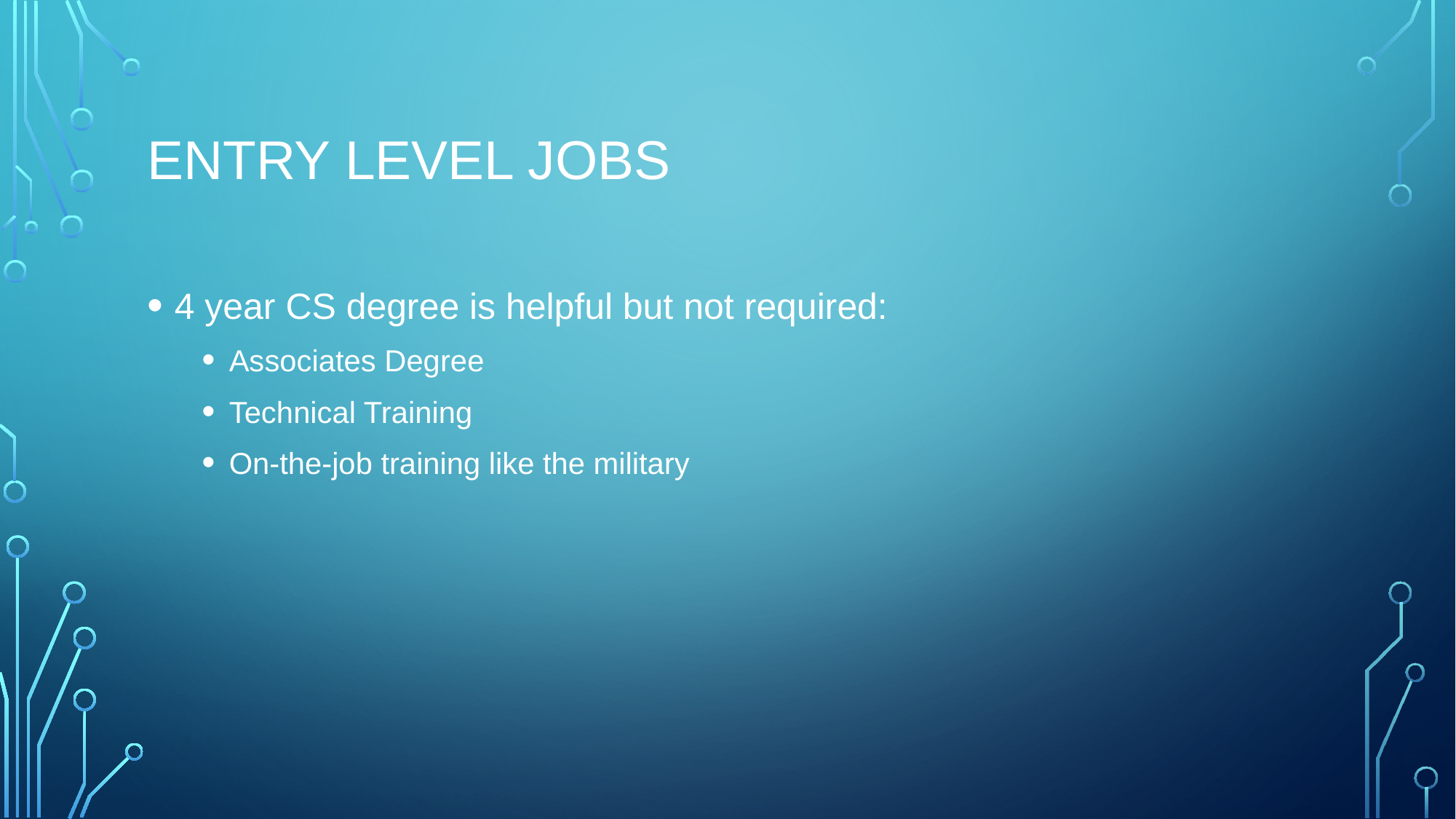

# Entry Level Jobs
4 year CS degree is helpful but not required:
Associates Degree
Technical Training
On-the-job training like the military